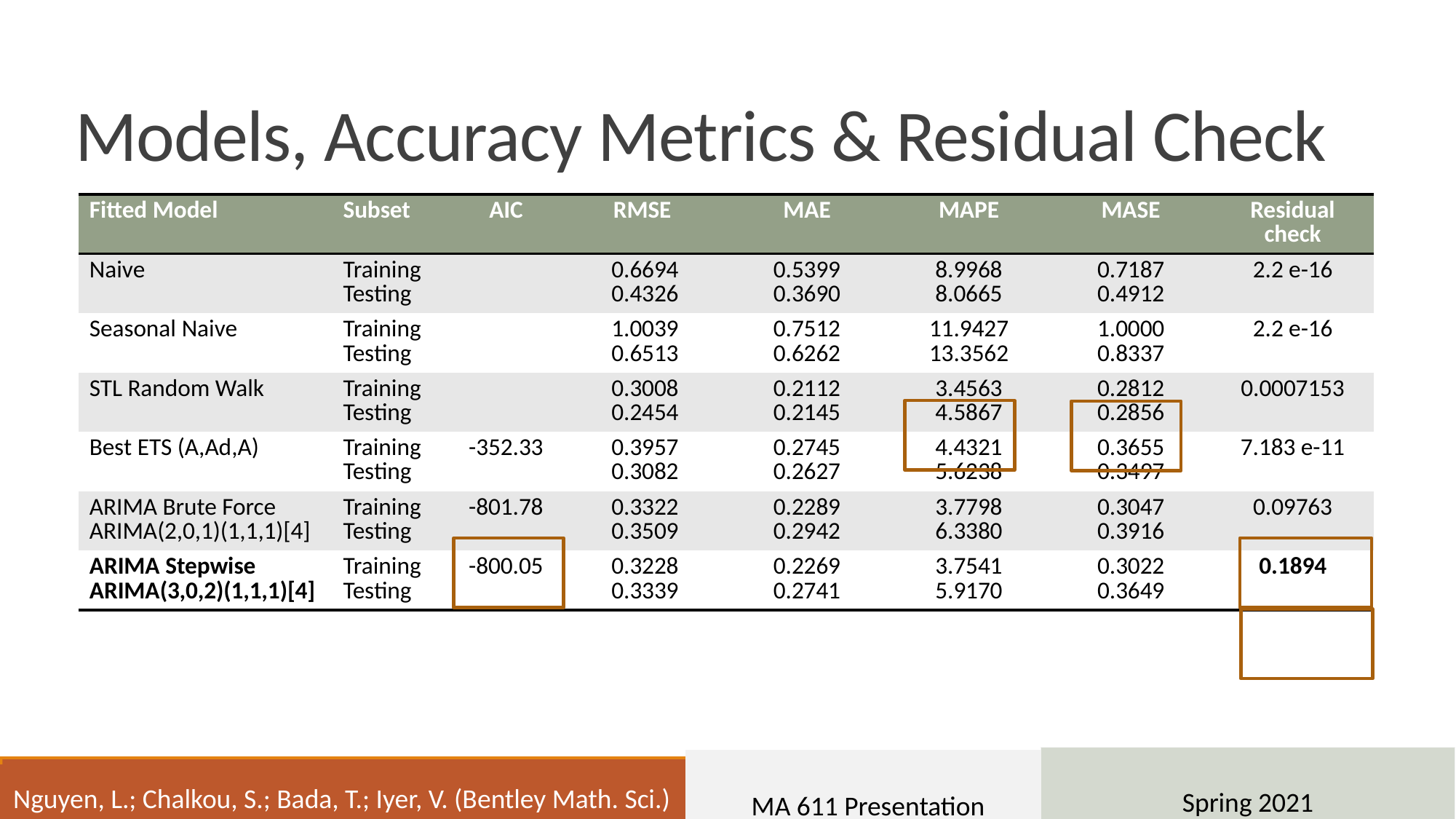

# Models, Accuracy Metrics & Residual Check
| Fitted Model | Subset | AIC | RMSE | MAE | MAPE | MASE | Residual check |
| --- | --- | --- | --- | --- | --- | --- | --- |
| Naive | Training Testing |  | 0.6694 0.4326 | 0.5399 0.3690 | 8.9968 8.0665 | 0.7187 0.4912 | 2.2 e-16 |
| Seasonal Naive | Training Testing |  | 1.0039 0.6513 | 0.7512 0.6262 | 11.9427 13.3562 | 1.0000 0.8337 | 2.2 e-16 |
| STL Random Walk | Training Testing |  | 0.3008 0.2454 | 0.2112 0.2145 | 3.4563 4.5867 | 0.2812 0.2856 | 0.0007153 |
| Best ETS (A,Ad,A) | Training Testing | -352.33 | 0.3957 0.3082 | 0.2745 0.2627 | 4.4321 5.6238 | 0.3655 0.3497 | 7.183 e-11 |
| ARIMA Brute Force ARIMA(2,0,1)(1,1,1)[4] | Training Testing | -801.78 | 0.3322 0.3509 | 0.2289 0.2942 | 3.7798 6.3380 | 0.3047 0.3916 | 0.09763 |
| ARIMA Stepwise ARIMA(3,0,2)(1,1,1)[4] | Training  Testing | -800.05 | 0.3228 0.3339 | 0.2269 0.2741 | 3.7541 5.9170 | 0.3022 0.3649 | 0.1894 |

Spring 2021
MA 611 Presentation
Nguyen, L.; Chalkou, S.; Bada, T.; Iyer, V. (Bentley Math. Sci.)
11